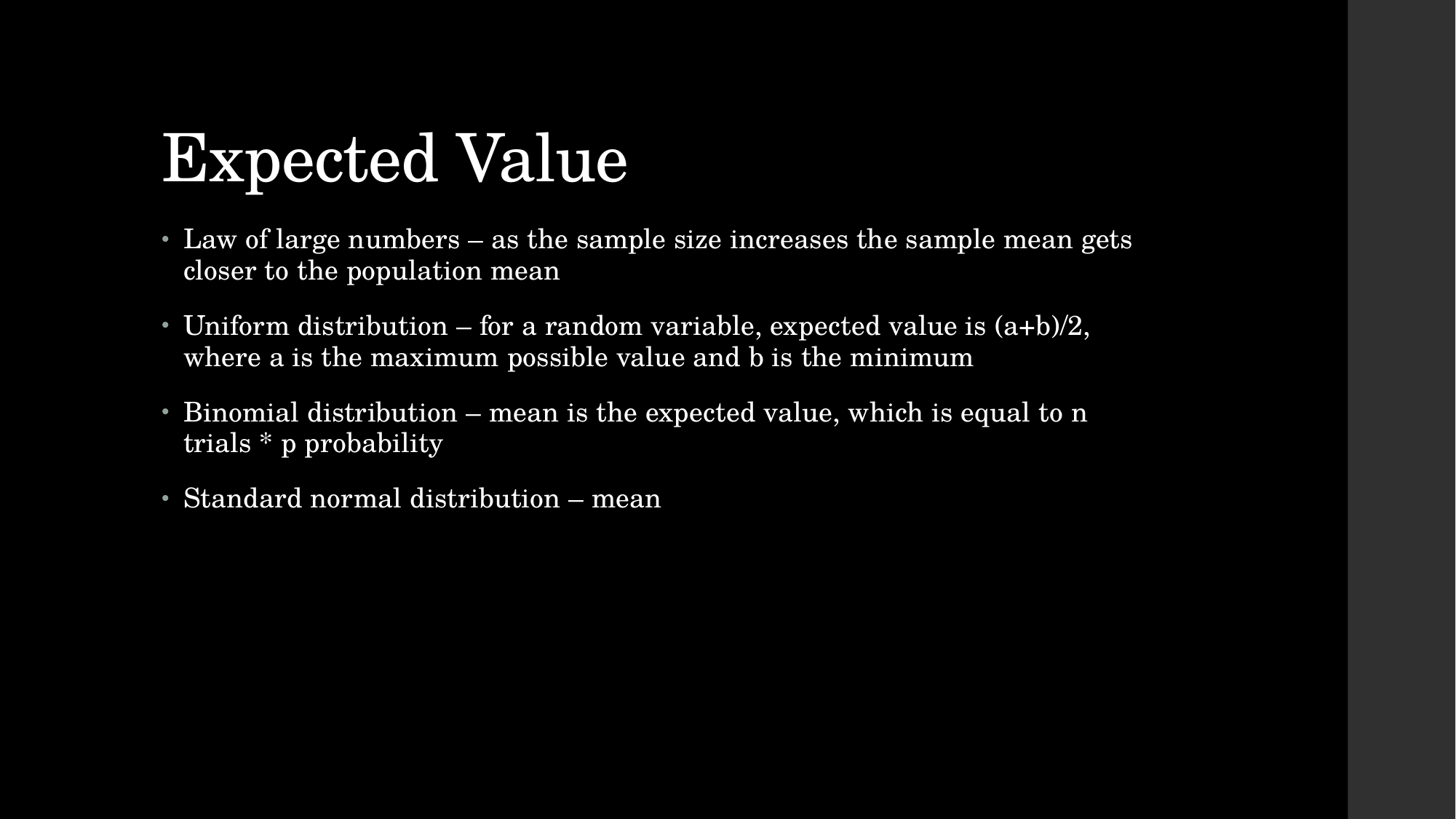

# Expected Value
Law of large numbers – as the sample size increases the sample mean gets closer to the population mean
Uniform distribution – for a random variable, expected value is (a+b)/2, where a is the maximum possible value and b is the minimum
Binomial distribution – mean is the expected value, which is equal to n trials * p probability
Standard normal distribution – mean